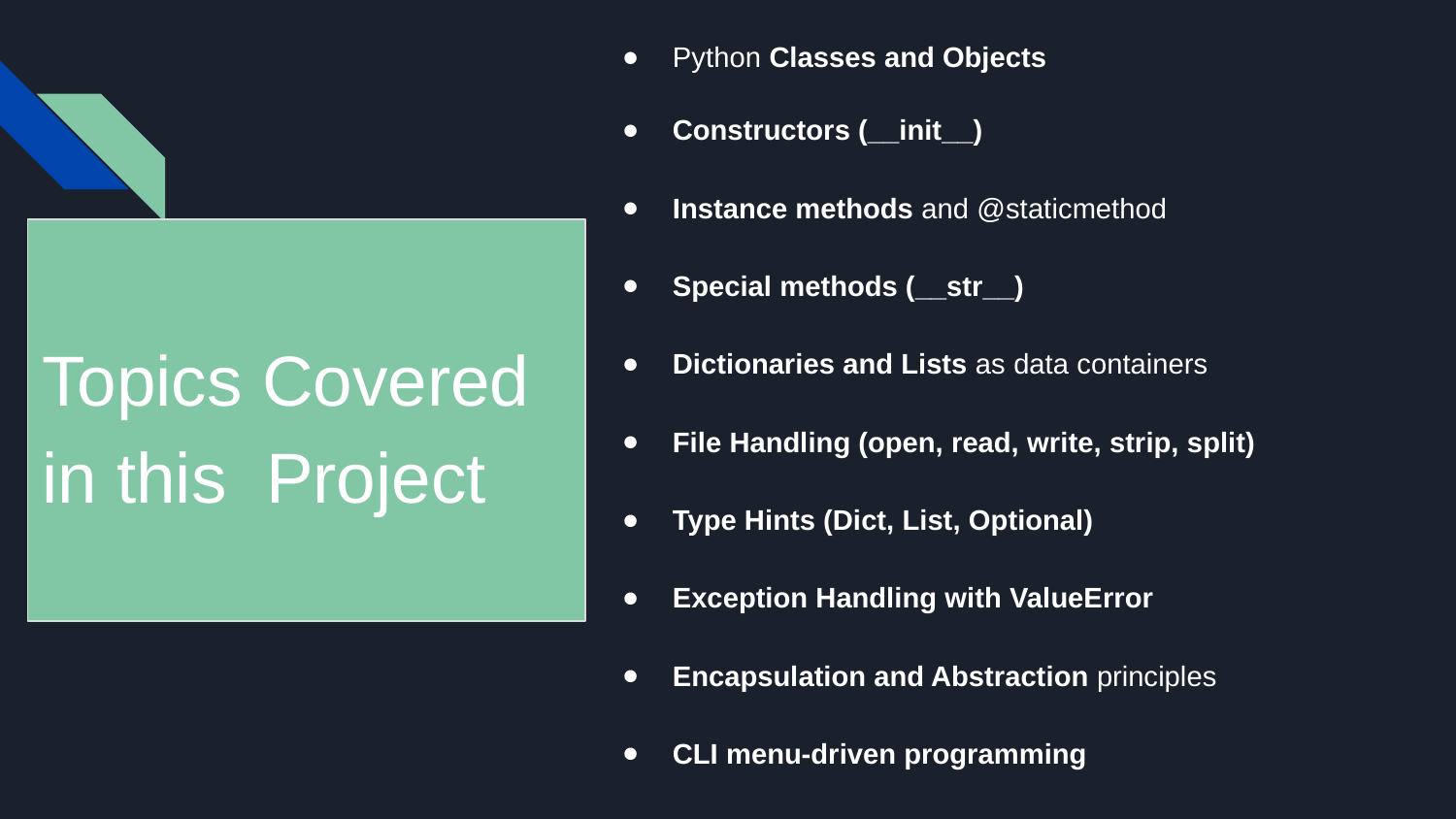

# Python Classes and Objects
Constructors (__init__)
Instance methods and @staticmethod
Special methods (__str__)
Dictionaries and Lists as data containers
File Handling (open, read, write, strip, split)
Type Hints (Dict, List, Optional)
Exception Handling with ValueError
Encapsulation and Abstraction principles
CLI menu-driven programming

Topics Covered in this  Project